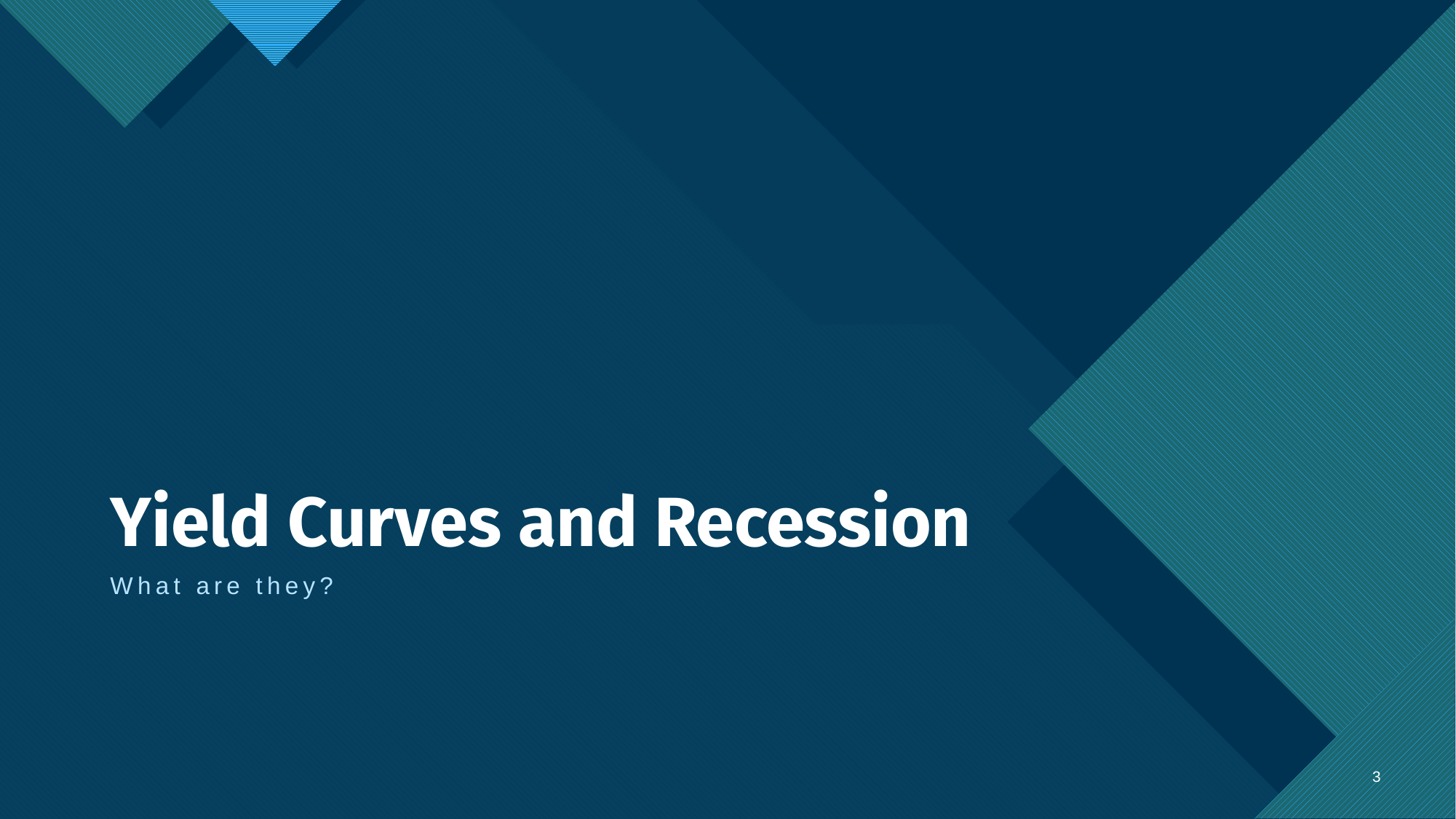

# Yield Curves and Recession
What are they?
3